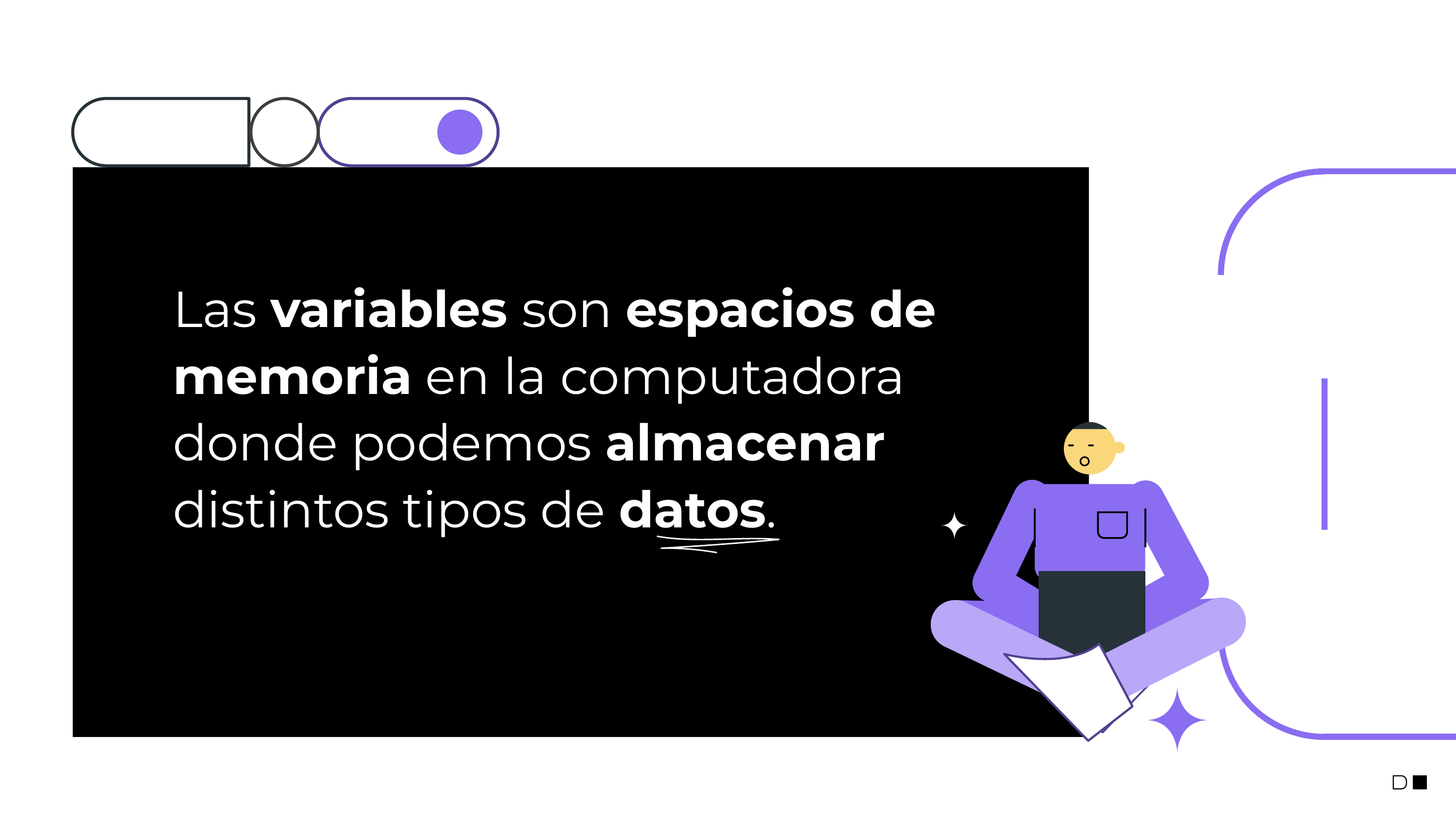

Las variables son espacios de
memoria en la computadora
donde podemos almacenar
distintos tipos de datos.